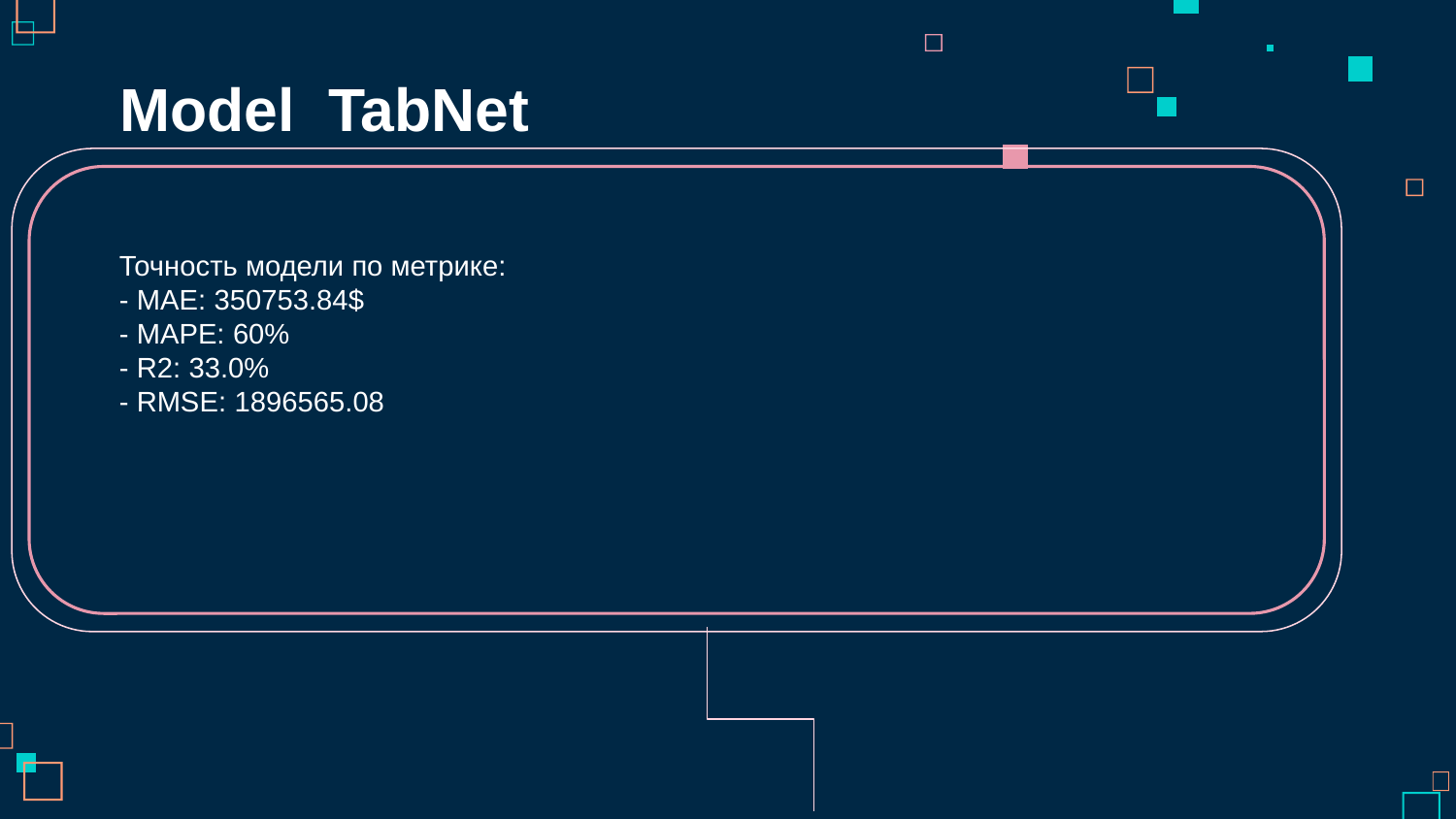

# Model  TabNet

Точность модели по метрике:
- MAE: 350753.84$
- MAPE: 60%
- R2: 33.0%
- RMSE: 1896565.08